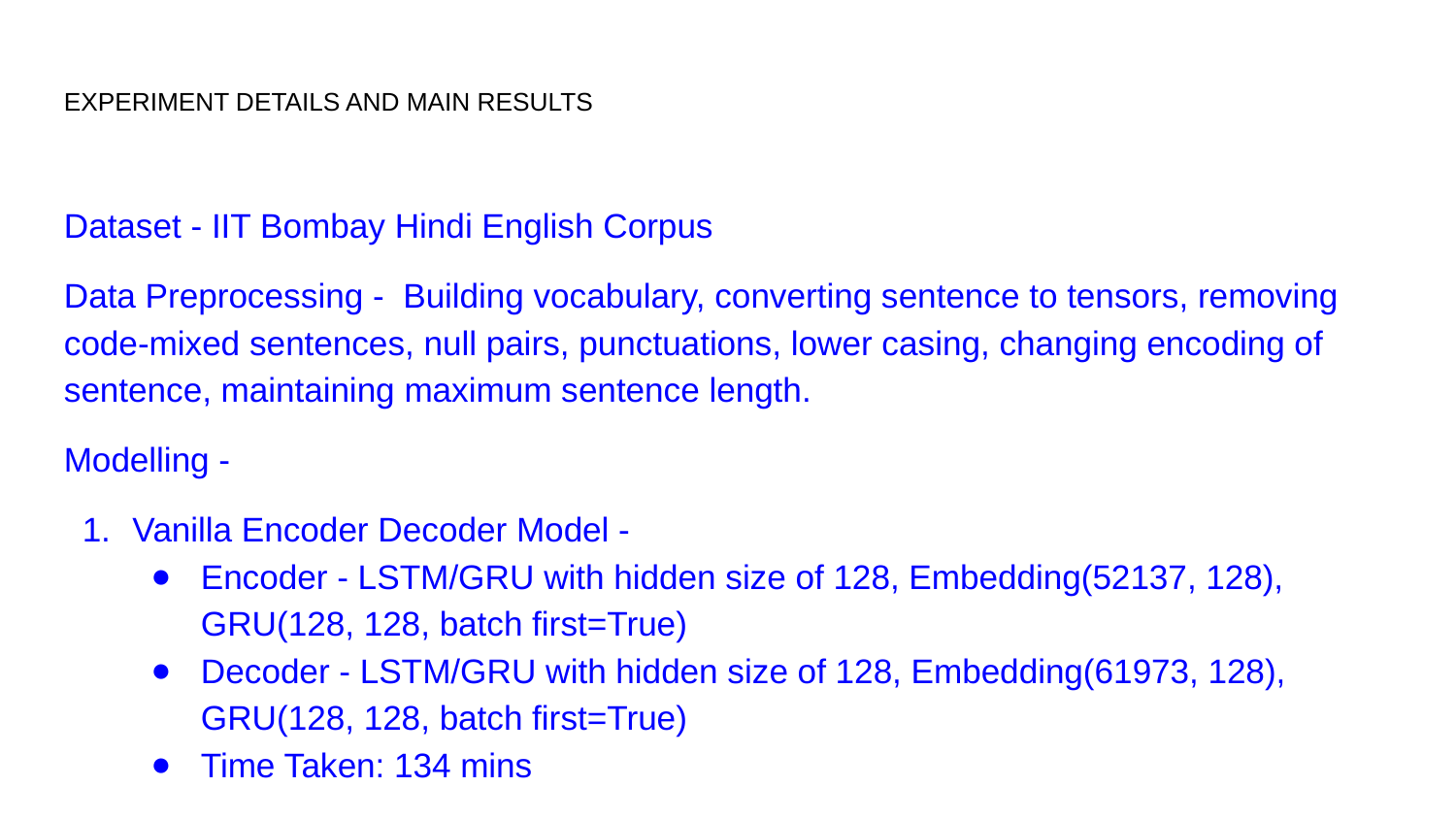

EXPERIMENT DETAILS AND MAIN RESULTS
Dataset - IIT Bombay Hindi English Corpus
Data Preprocessing -  Building vocabulary, converting sentence to tensors, removing code-mixed sentences, null pairs, punctuations, lower casing, changing encoding of sentence, maintaining maximum sentence length.
Modelling -
Vanilla Encoder Decoder Model -
Encoder - LSTM/GRU with hidden size of 128, Embedding(52137, 128),  GRU(128, 128, batch first=True)
Decoder - LSTM/GRU with hidden size of 128, Embedding(61973, 128), GRU(128, 128, batch first=True)
Time Taken: 134 mins